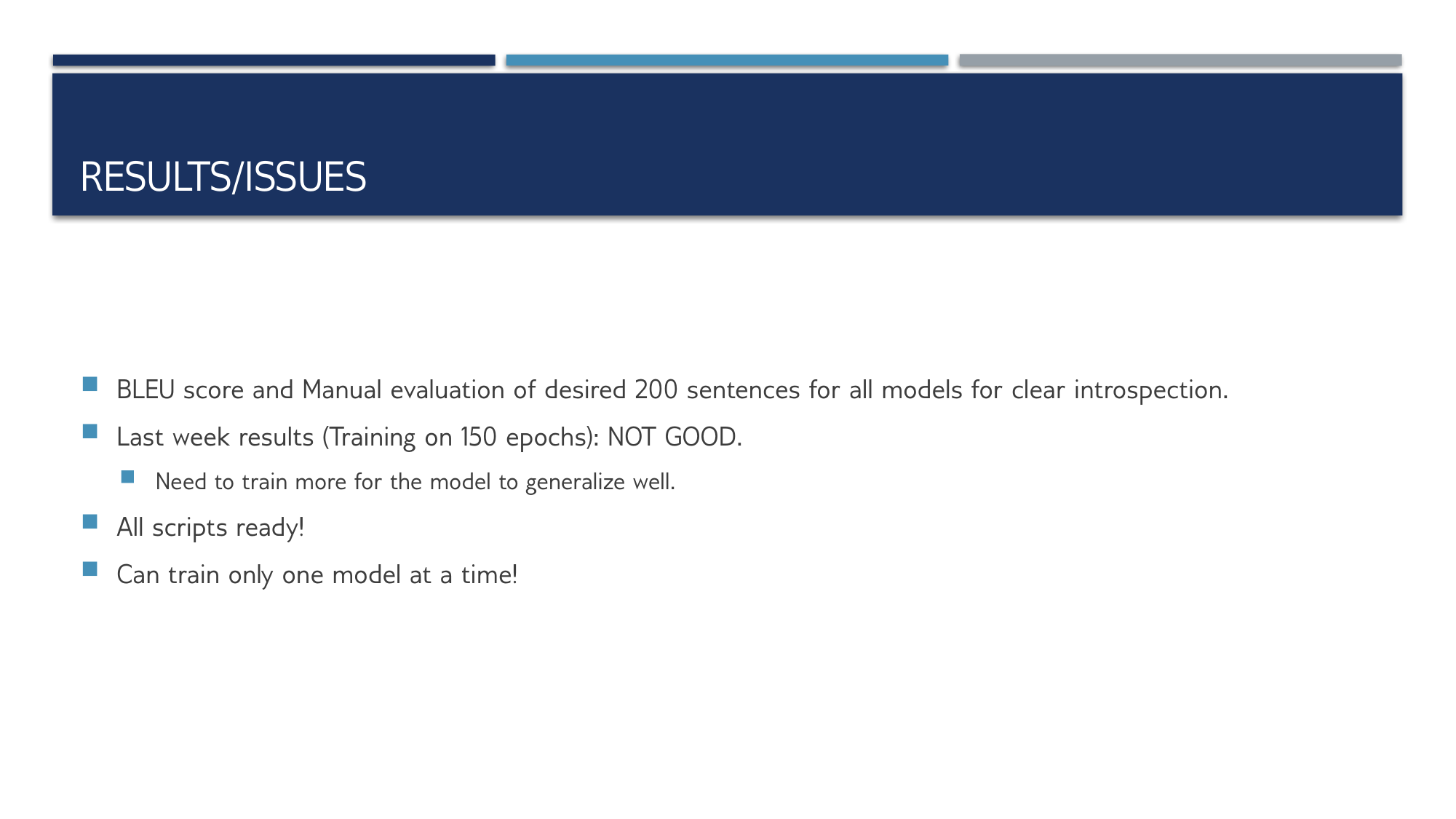

# RESULTS/ISSUES
BLEU score and Manual evaluation of desired 200 sentences for all models for clear introspection.
Last week results (Training on 150 epochs): NOT GOOD.
Need to train more for the model to generalize well.
All scripts ready!
Can train only one model at a time!